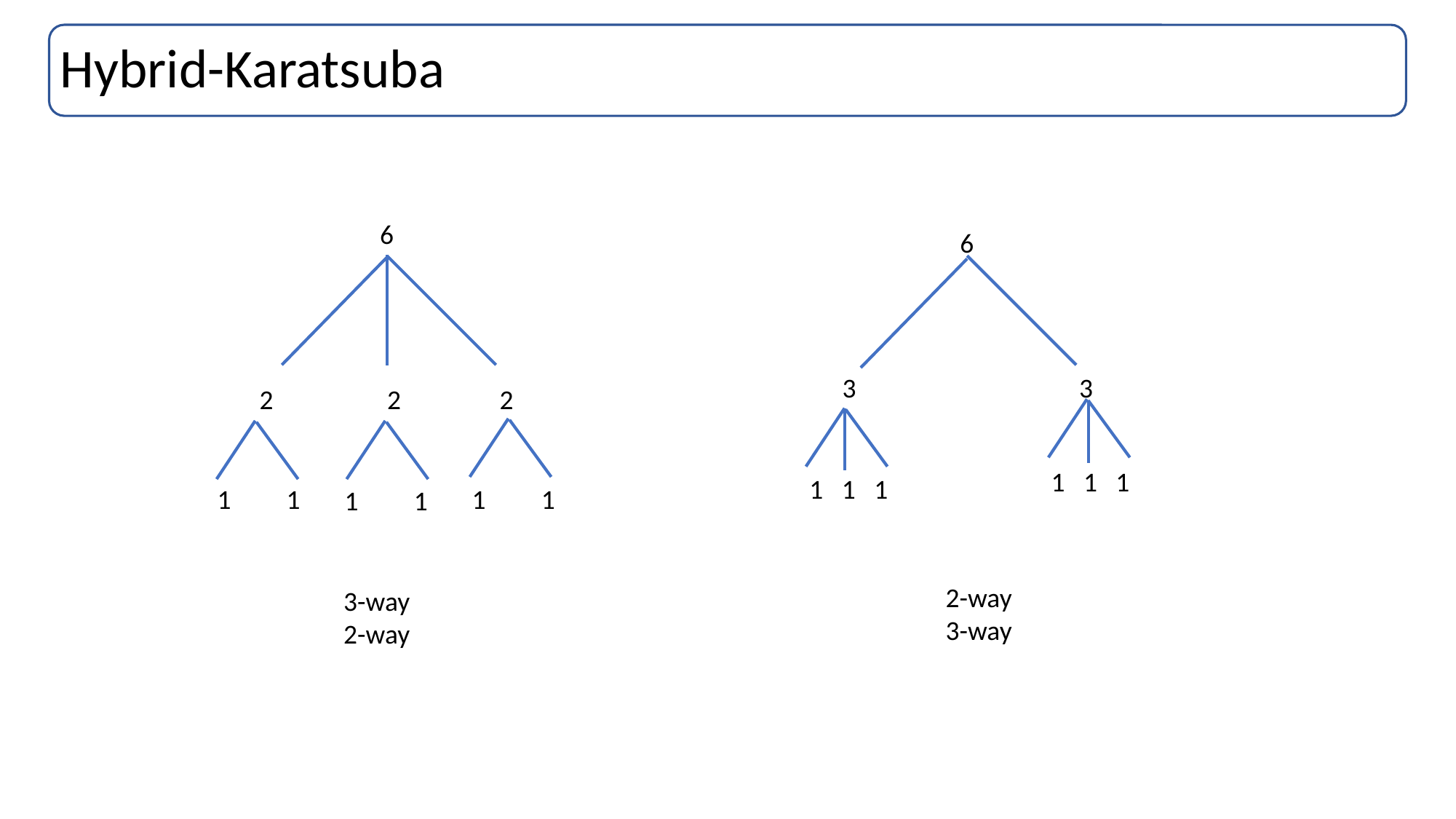

# Hybrid-Karatsuba
6
6
3		   3
2	   2                2
1   1   1
1   1   1
1         1
1         1
1         1
2-way
3-way
3-way
2-way